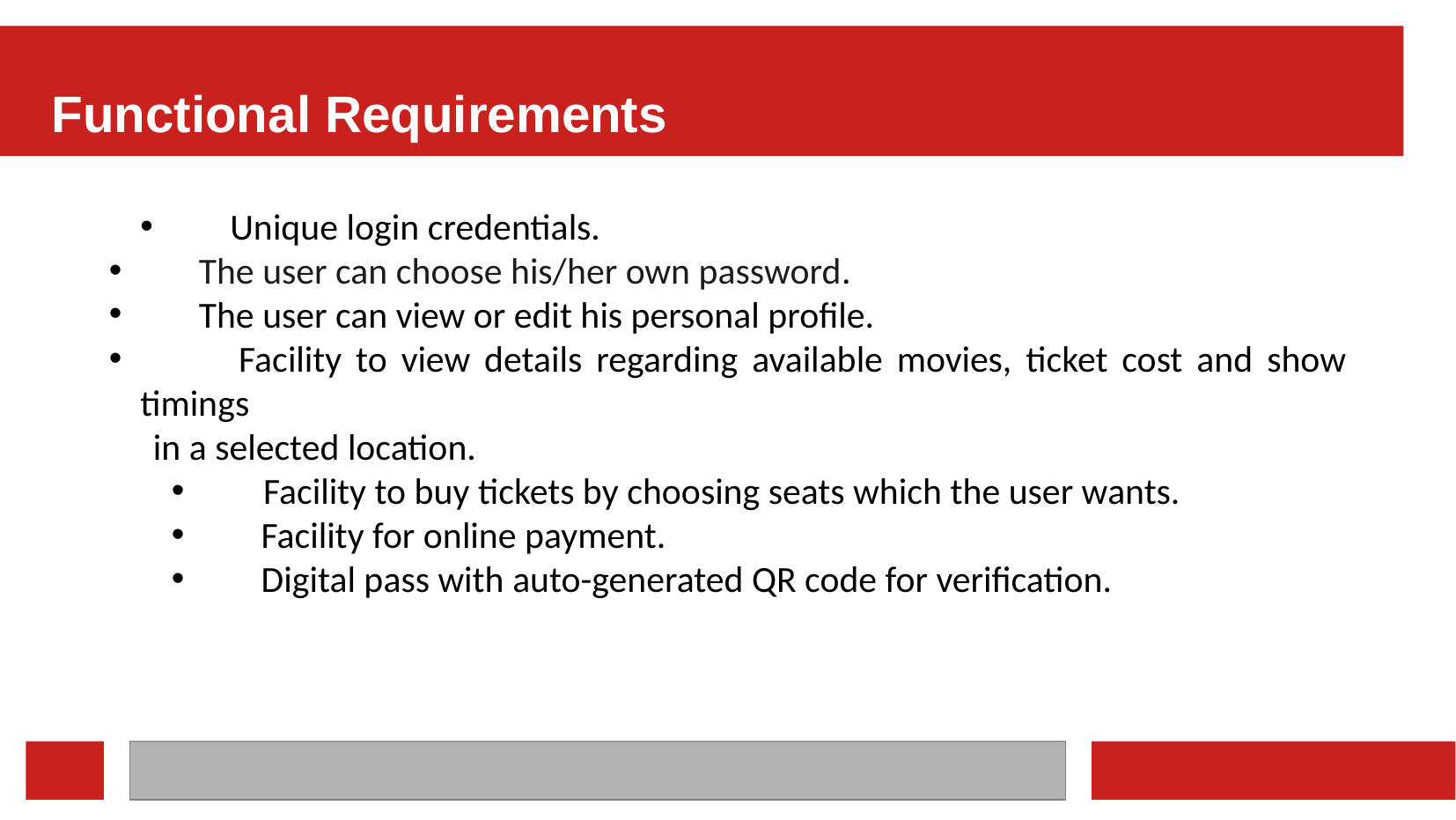

Functional Requirements
       Unique login credentials.
       The user can choose his/her own password.
       The user can view or edit his personal profile.
       Facility to view details regarding available movies, ticket cost and show timings
         in a selected location.
      Facility to buy tickets by choosing seats which the user wants.
       Facility for online payment.
       Digital pass with auto-generated QR code for verification.